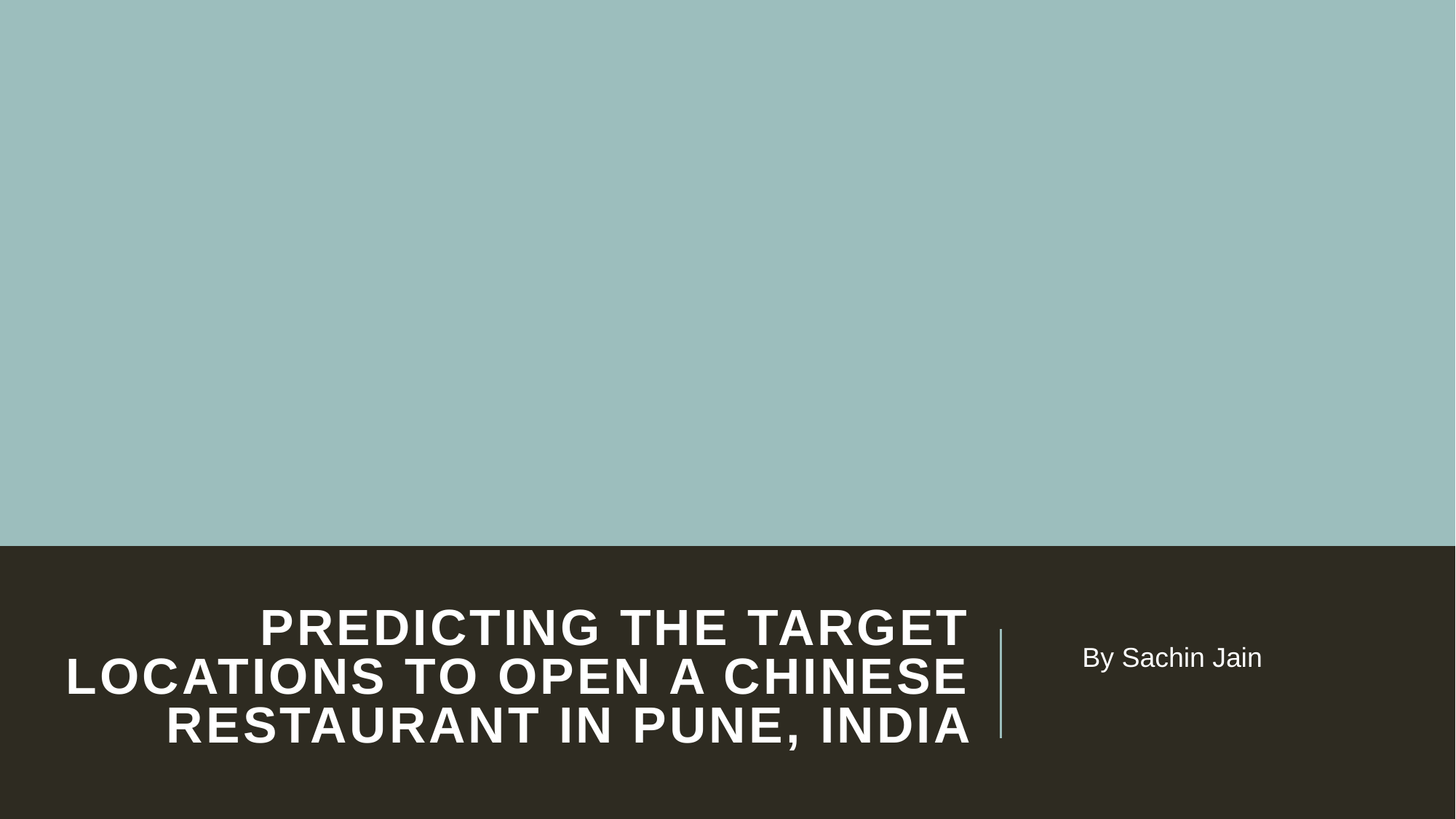

# Predicting the target locations to open a Chinese Restaurant in Pune, India
By Sachin Jain